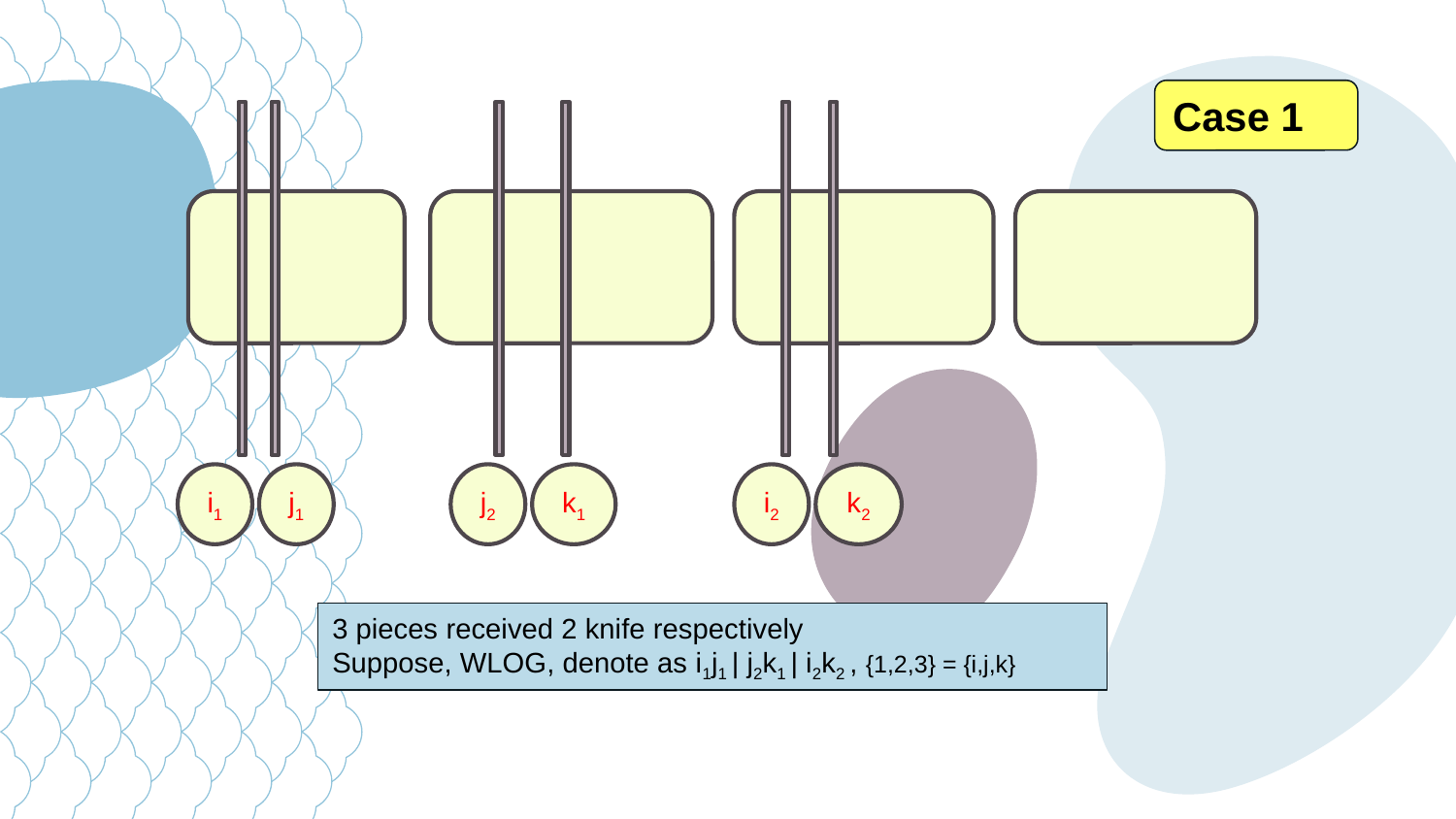

Case 1

j2
k1
i2
k2
i1
j1
3 pieces received 2 knife respectively
Suppose, WLOG, denote as i1j1 | j2k1 | i2k2 , {1,2,3} = {i,j,k}